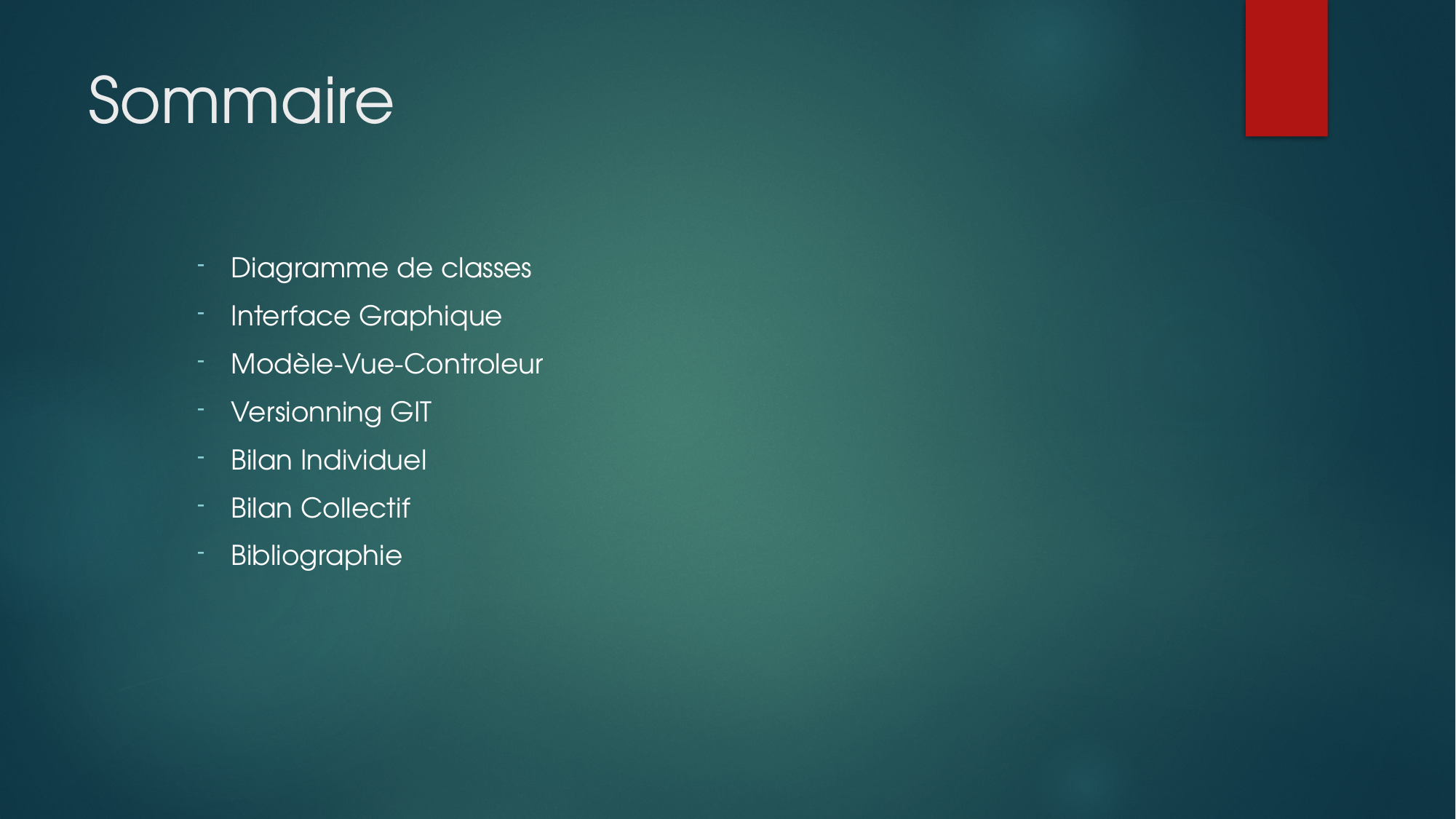

# Sommaire
Diagramme de classes
Interface Graphique
Modèle-Vue-Controleur
Versionning GIT
Bilan Individuel
Bilan Collectif
Bibliographie